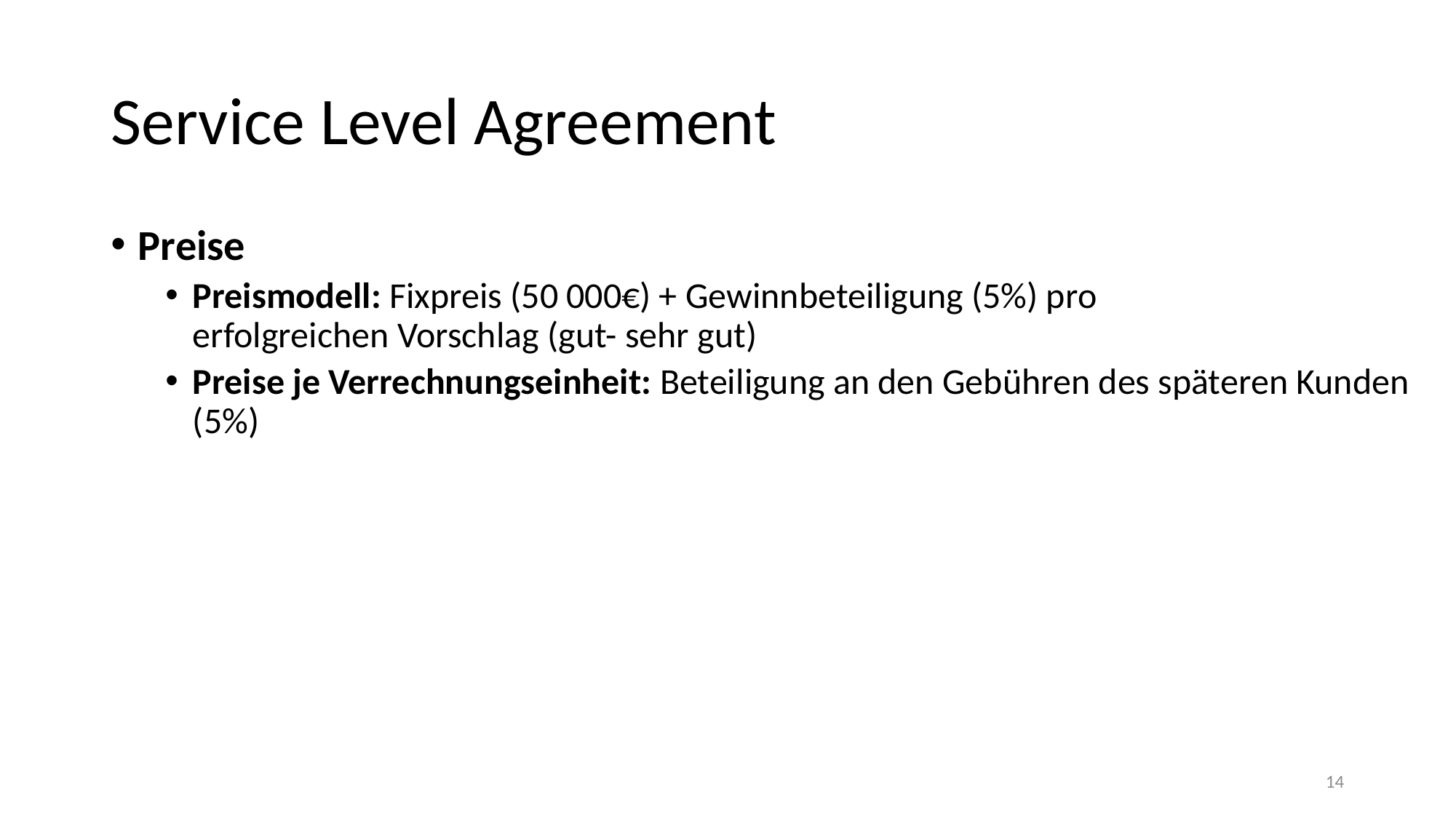

# Service Level Agreement
Preise
Preismodell: Fixpreis (50 000€) + Gewinnbeteiligung (5%) pro erfolgreichen Vorschlag (gut- sehr gut)
Preise je Verrechnungseinheit: Beteiligung an den Gebühren des späteren Kunden (5%)
14